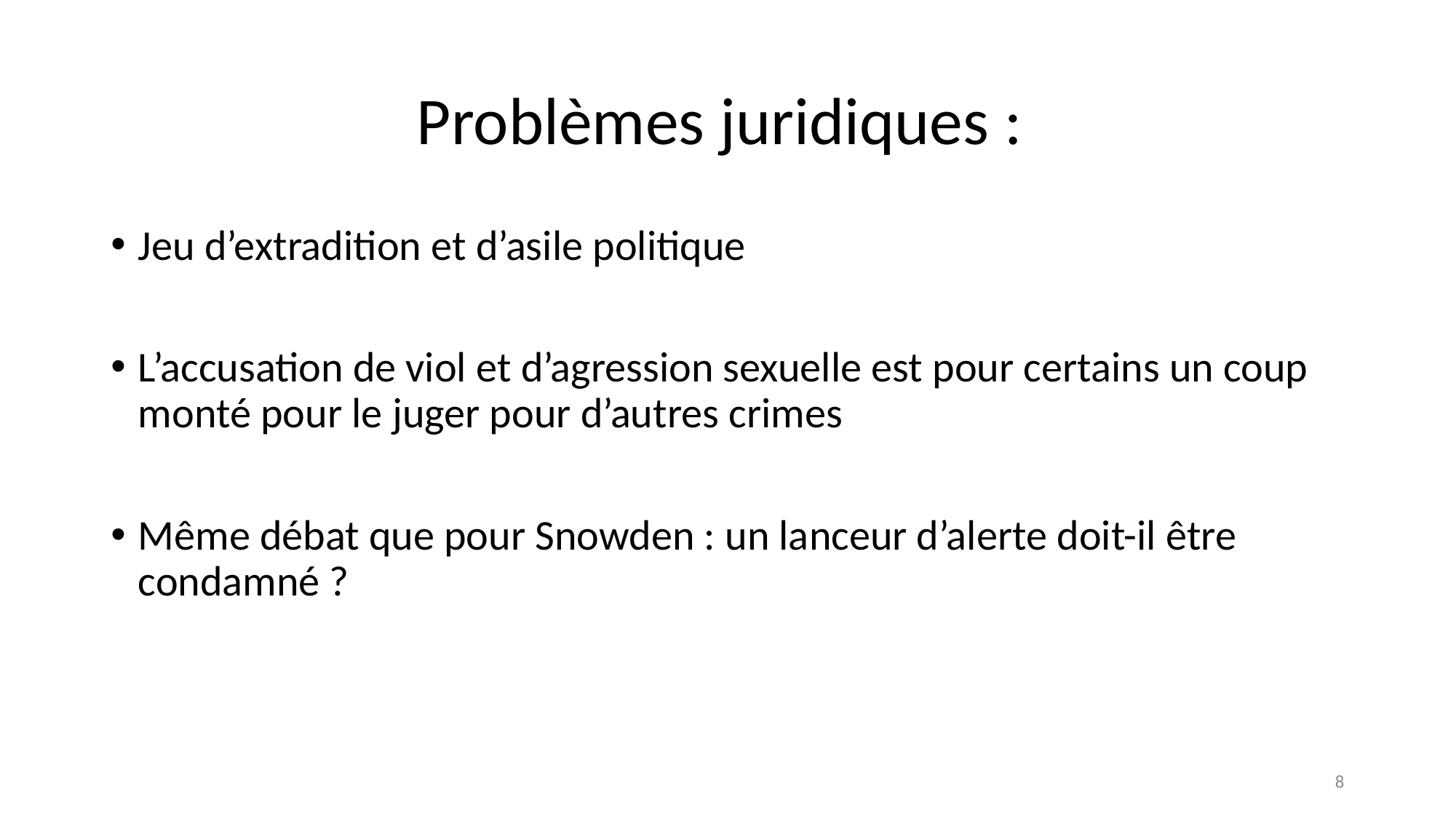

# Problèmes juridiques :
Jeu d’extradition et d’asile politique

L’accusation de viol et d’agression sexuelle est pour certains un coup monté pour le juger pour d’autres crimes

Même débat que pour Snowden : un lanceur d’alerte doit-il être condamné ?
8